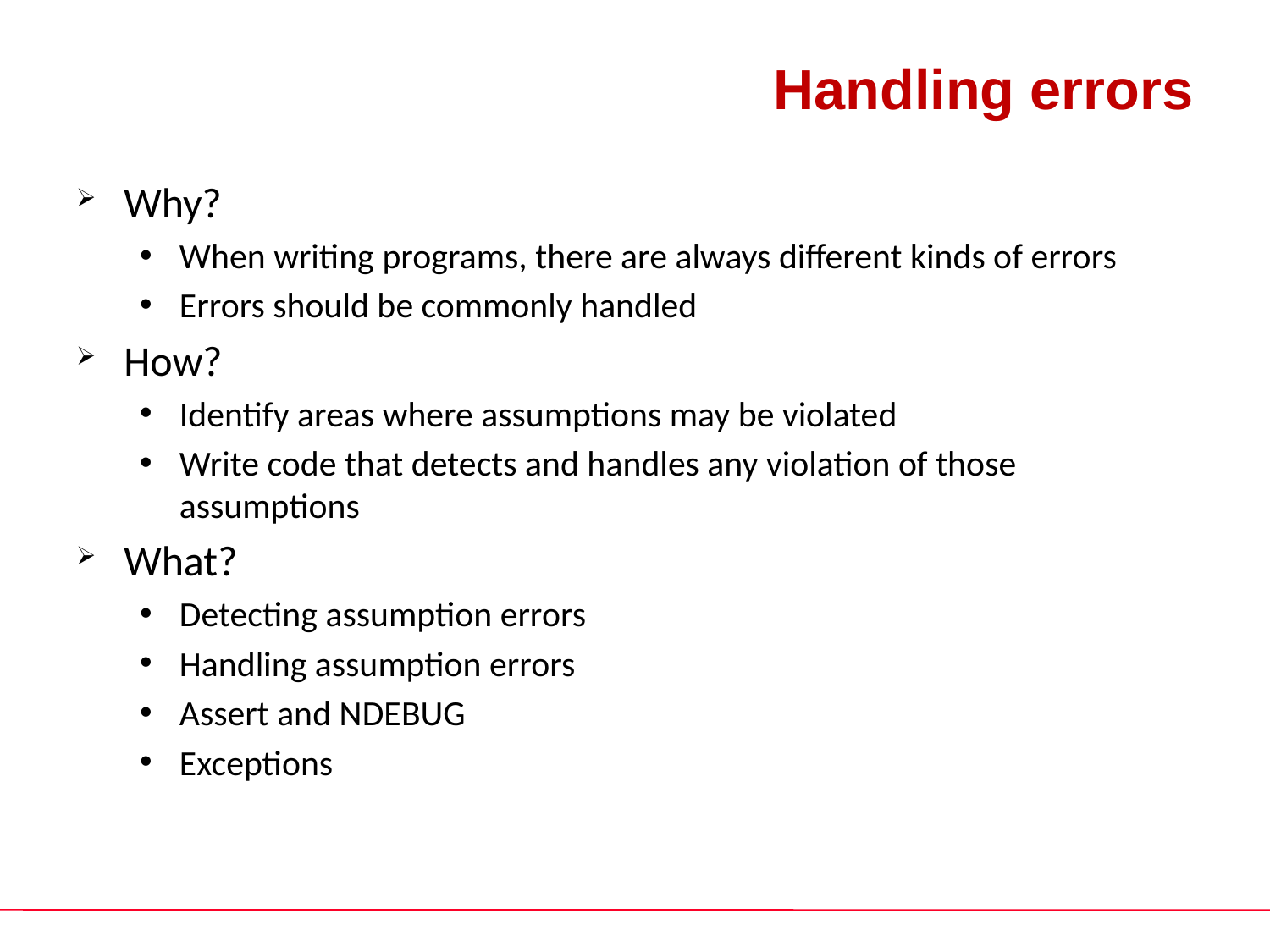

# Handling errors
Why?
When writing programs, there are always different kinds of errors
Errors should be commonly handled
How?
Identify areas where assumptions may be violated
Write code that detects and handles any violation of those assumptions
What?
Detecting assumption errors
Handling assumption errors
Assert and NDEBUG
Exceptions